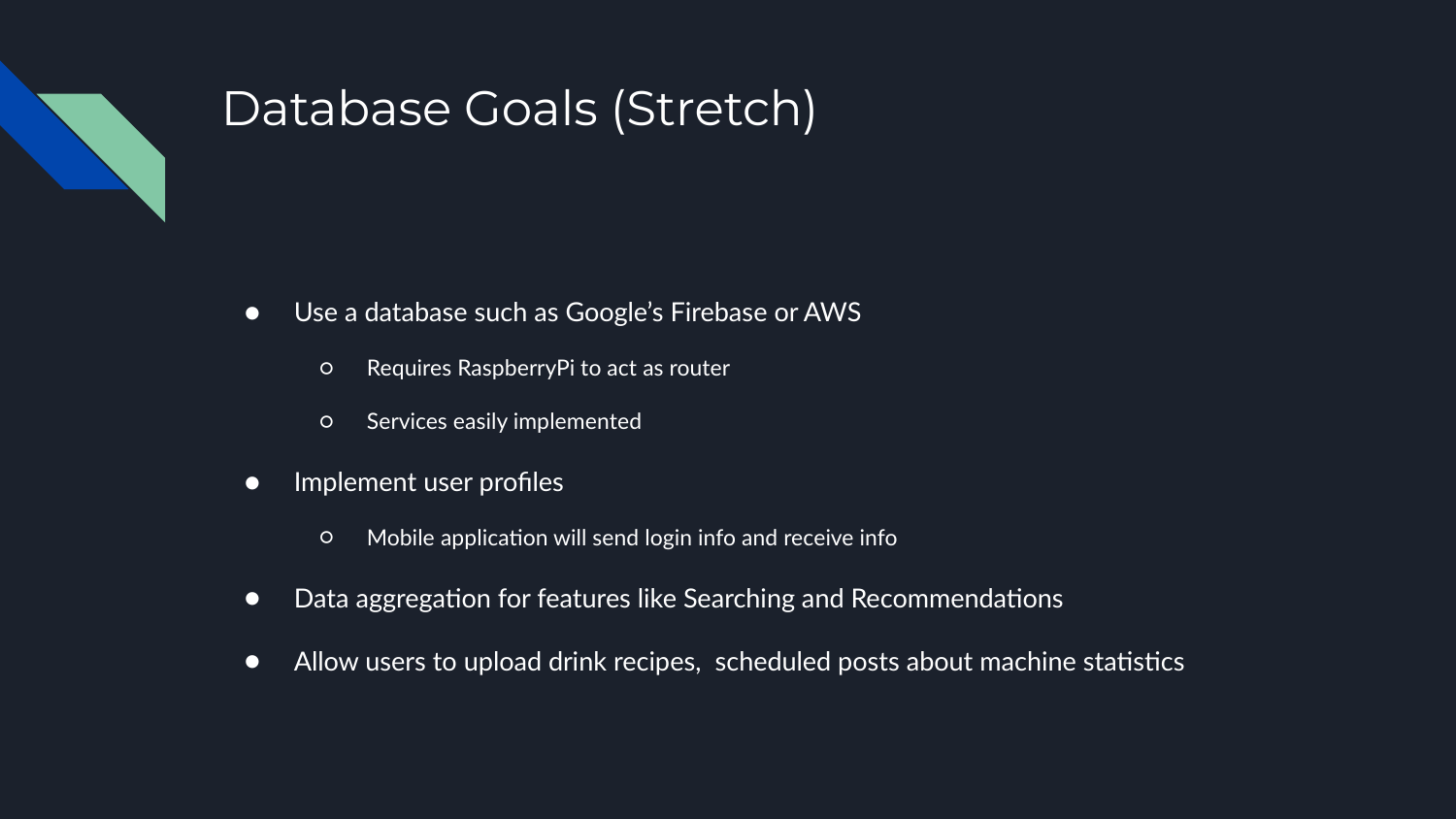

# Database Goals (Stretch)

Use a database such as Google’s Firebase or AWS
Requires RaspberryPi to act as router
Services easily implemented
Implement user profiles
Mobile application will send login info and receive info
Data aggregation for features like Searching and Recommendations
Allow users to upload drink recipes,  scheduled posts about machine statistics